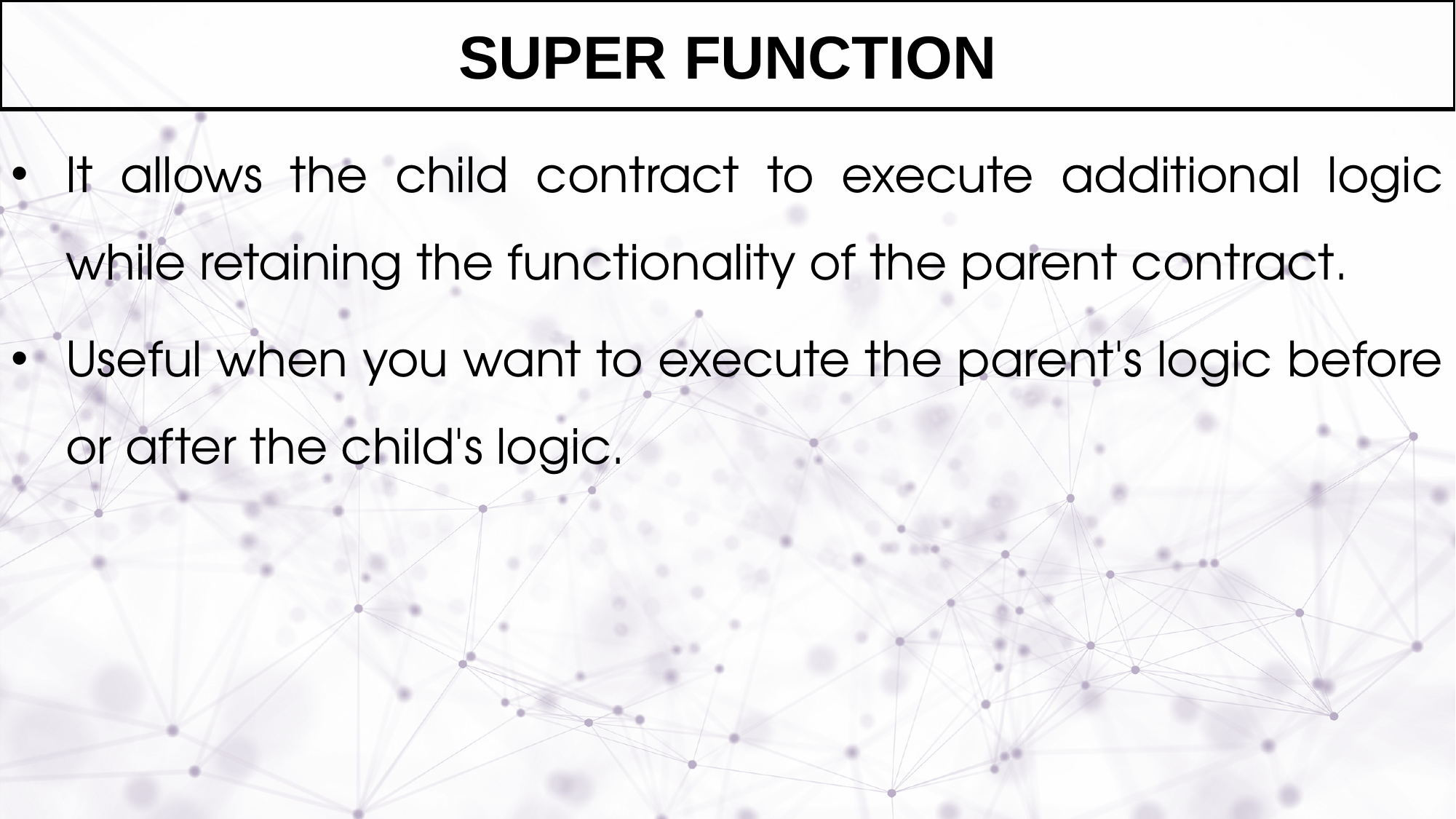

# SUPER FUNCTION
It allows the child contract to execute additional logic while retaining the functionality of the parent contract.
Useful when you want to execute the parent's logic before or after the child's logic.